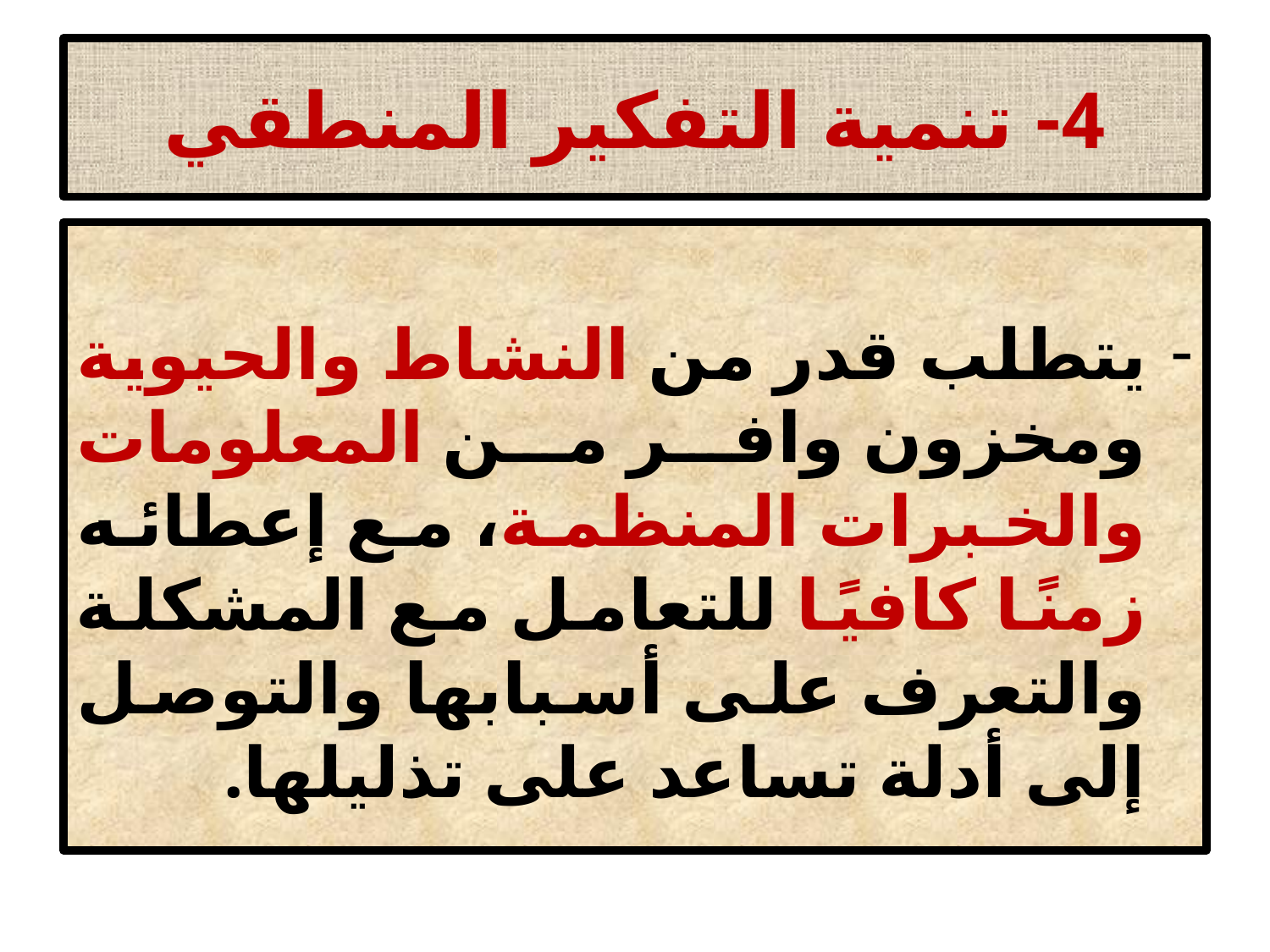

# 4- تنمية التفكير المنطقي

يتطلب قدر من النشاط والحيوية ومخزون وافر من المعلومات والخبرات المنظمة، مع إعطائه زمنًا كافيًا للتعامل مع المشكلة والتعرف على أسبابها والتوصل إلى أدلة تساعد على تذليلها.